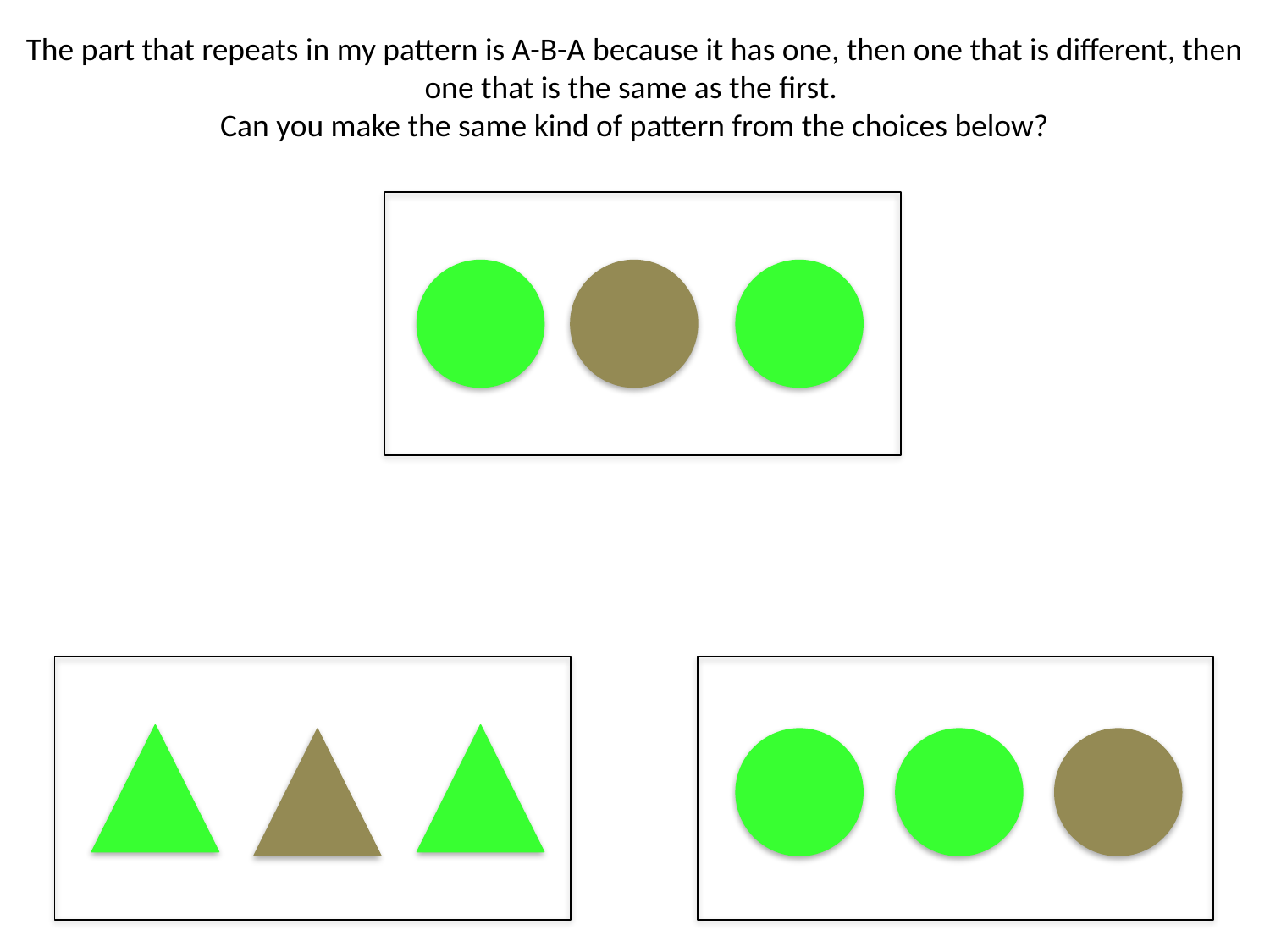

The part that repeats in my pattern is A-B-A because it has one, then one that is different, then one that is the same as the first.
Can you make the same kind of pattern from the choices below?